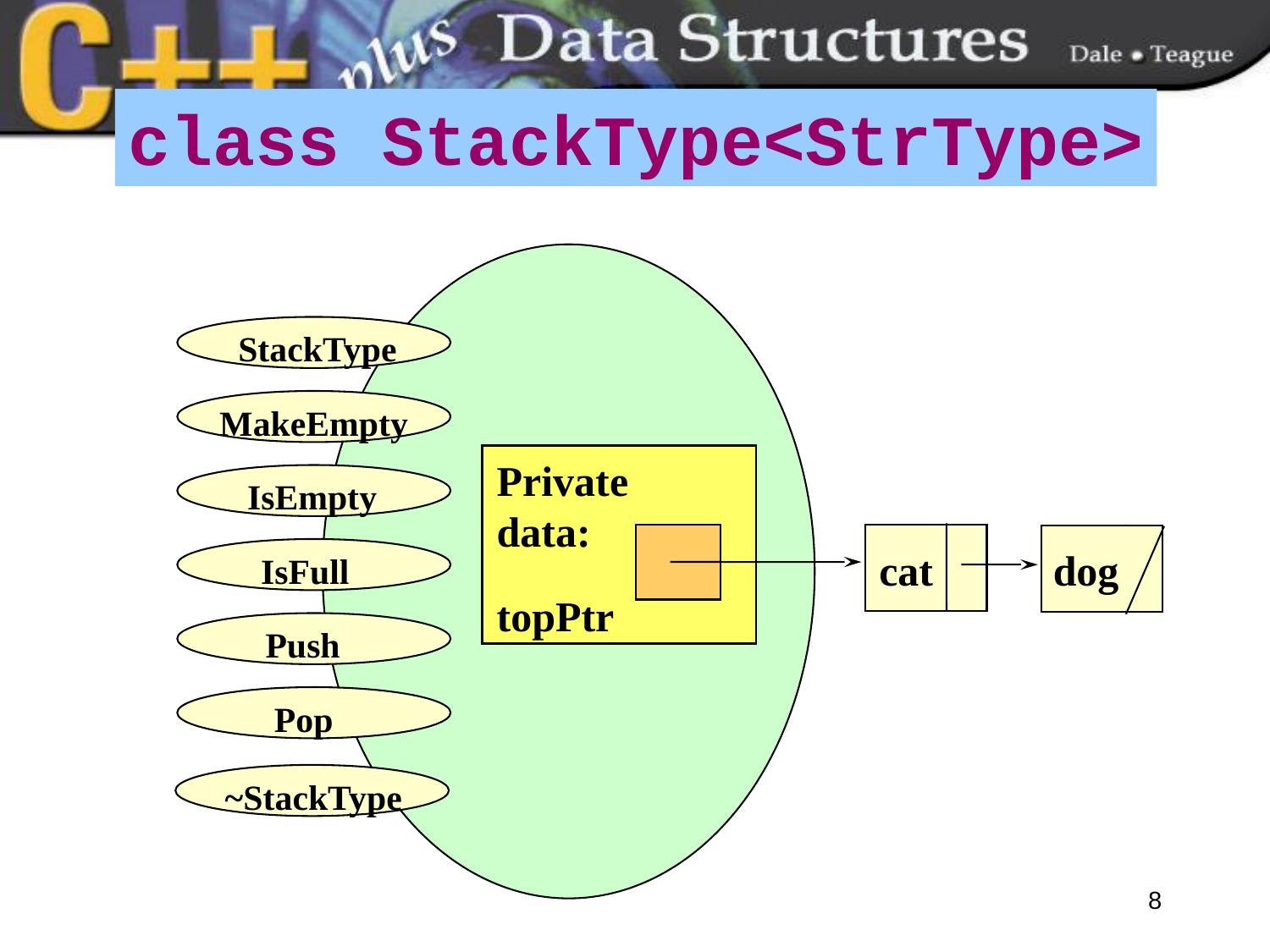

#
class StackType<StrType>

StackType

MakeEmpty

Private data:

topPtr

IsEmpty

IsFull

Push

Pop

~StackType

cat            dog

8